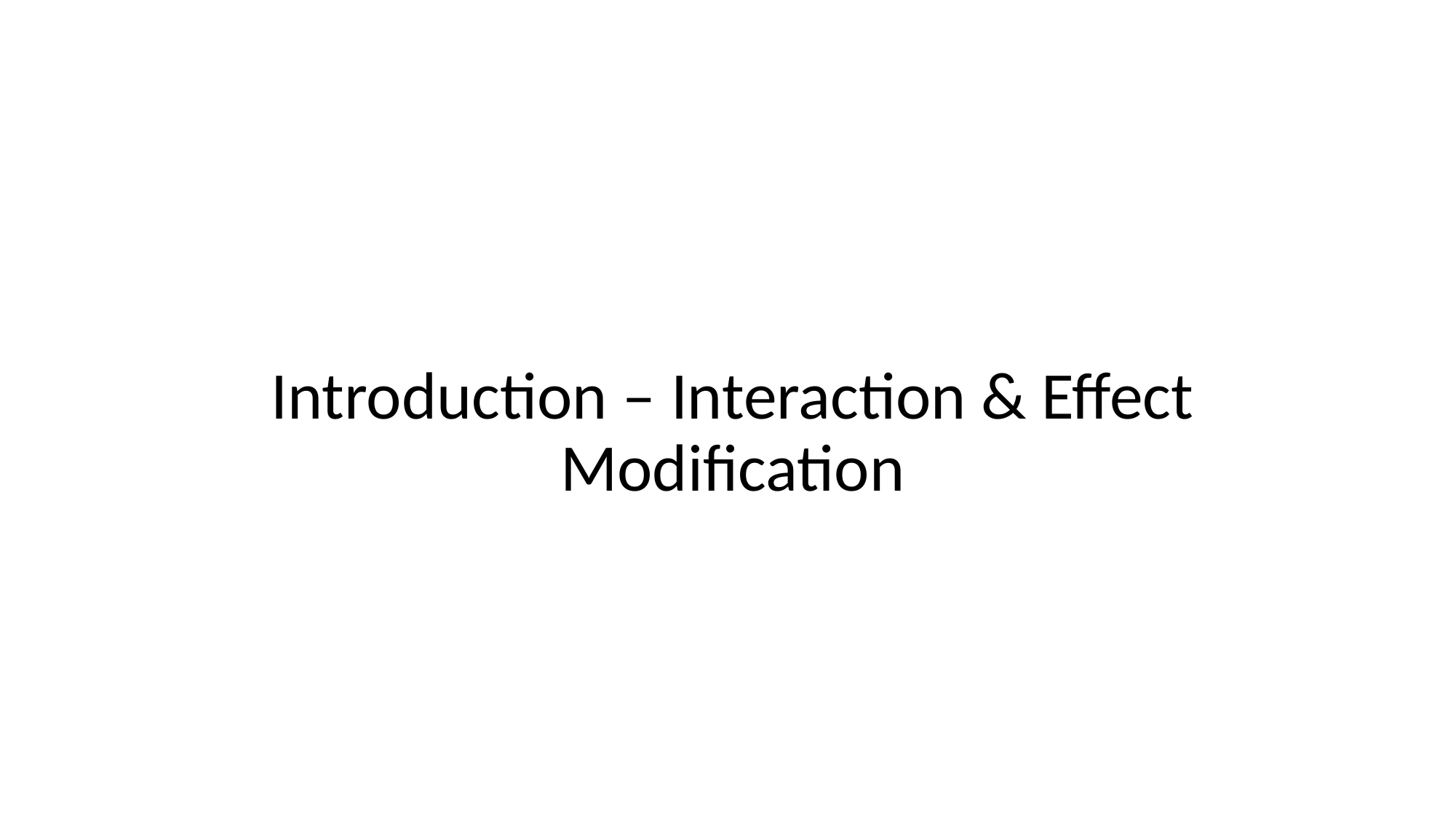

# Introduction – Interaction & Effect Modification